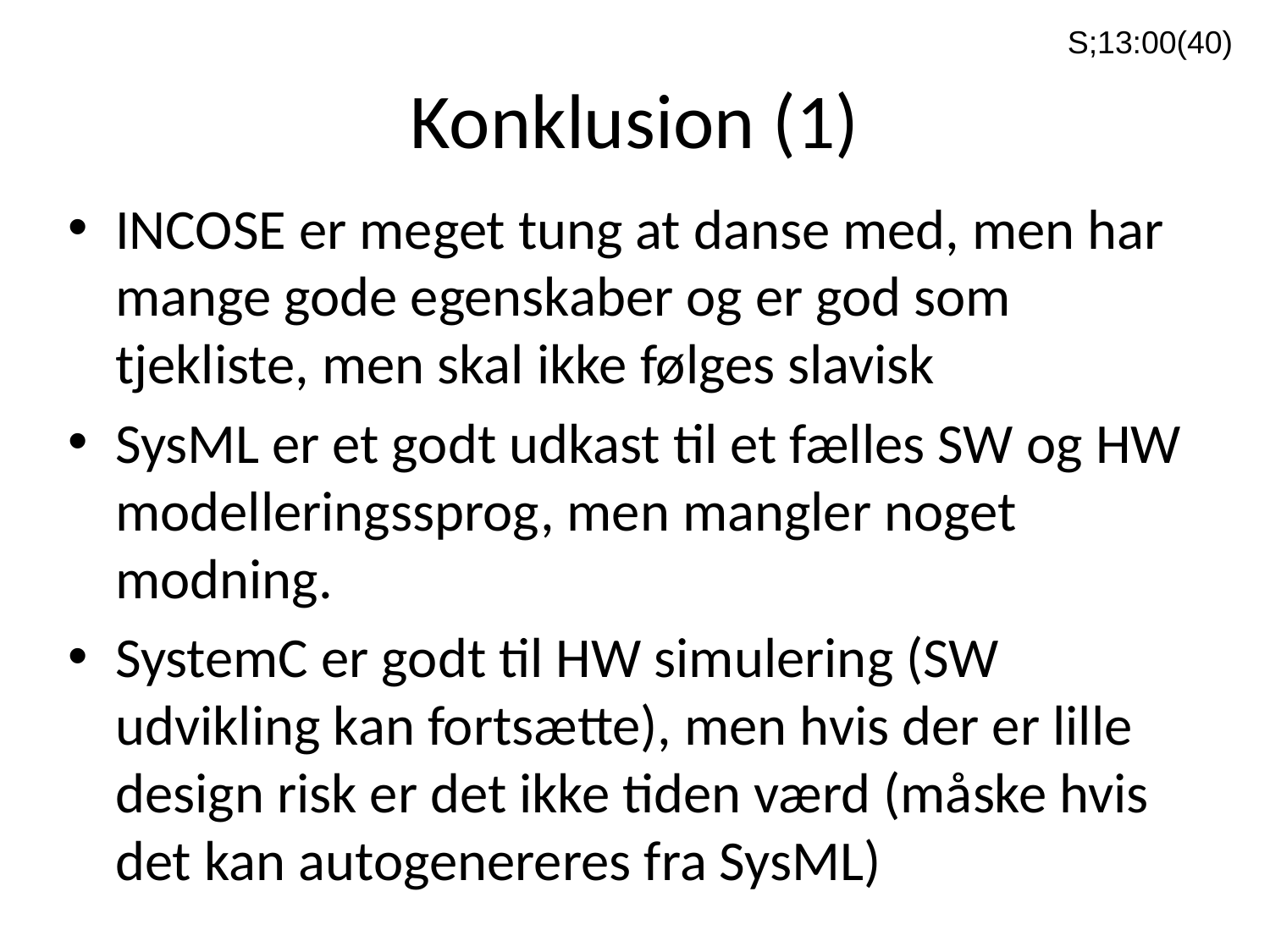

S;13:00(40)
# Konklusion (1)
INCOSE er meget tung at danse med, men har mange gode egenskaber og er god som tjekliste, men skal ikke følges slavisk
SysML er et godt udkast til et fælles SW og HW modelleringssprog, men mangler noget modning.
SystemC er godt til HW simulering (SW udvikling kan fortsætte), men hvis der er lille design risk er det ikke tiden værd (måske hvis det kan autogenereres fra SysML)